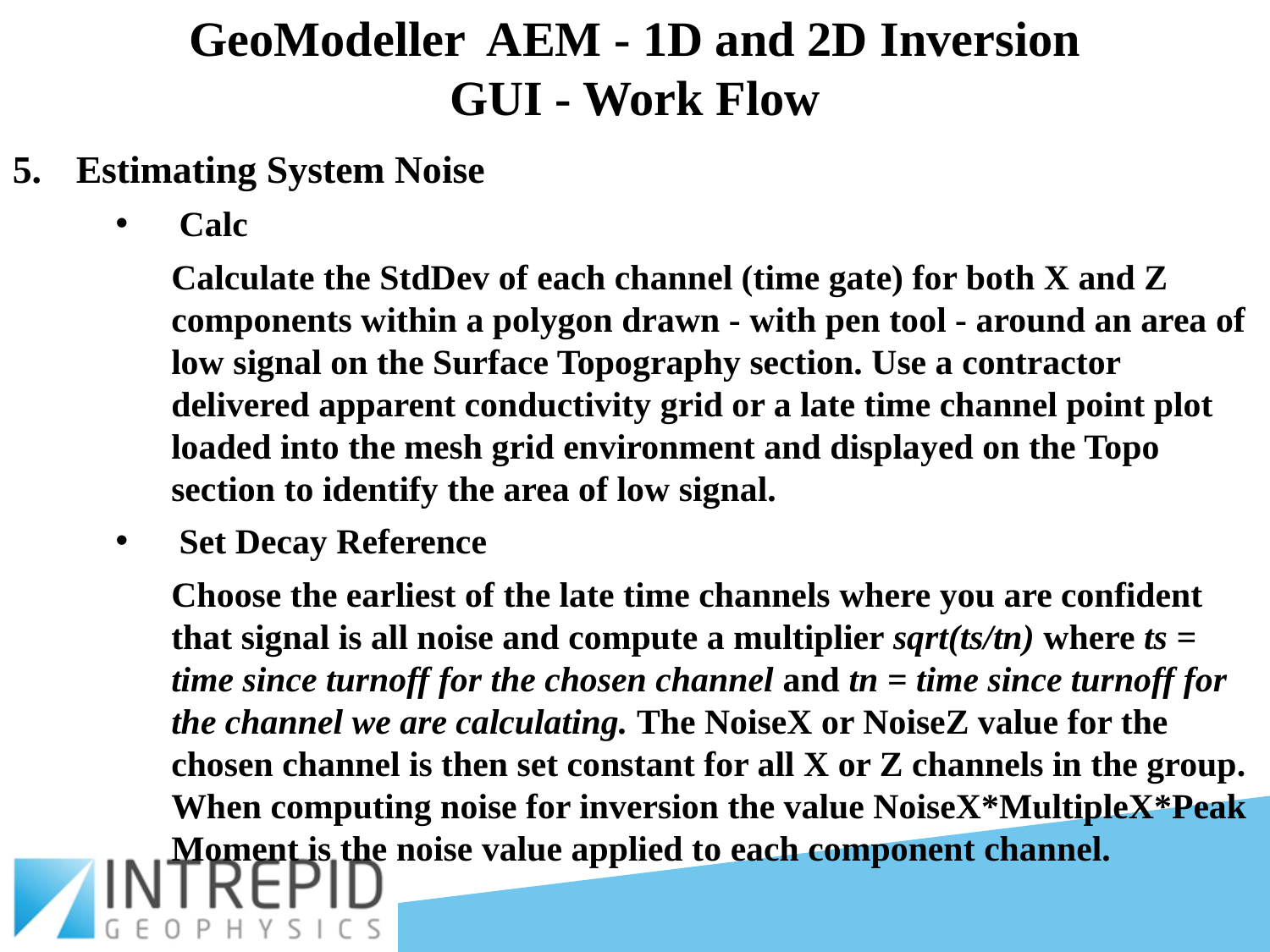

GeoModeller  AEM - 1D and 2D Inversion
GUI - Work Flow
Estimating System Noise
Calc
Calculate the StdDev of each channel (time gate) for both X and Z components within a polygon drawn - with pen tool - around an area of low signal on the Surface Topography section. Use a contractor delivered apparent conductivity grid or a late time channel point plot loaded into the mesh grid environment and displayed on the Topo section to identify the area of low signal.
Set Decay Reference
Choose the earliest of the late time channels where you are confident that signal is all noise and compute a multiplier sqrt(ts/tn) where ts = time since turnoff for the chosen channel and tn = time since turnoff for the channel we are calculating. The NoiseX or NoiseZ value for the chosen channel is then set constant for all X or Z channels in the group. When computing noise for inversion the value NoiseX*MultipleX*Peak Moment is the noise value applied to each component channel.